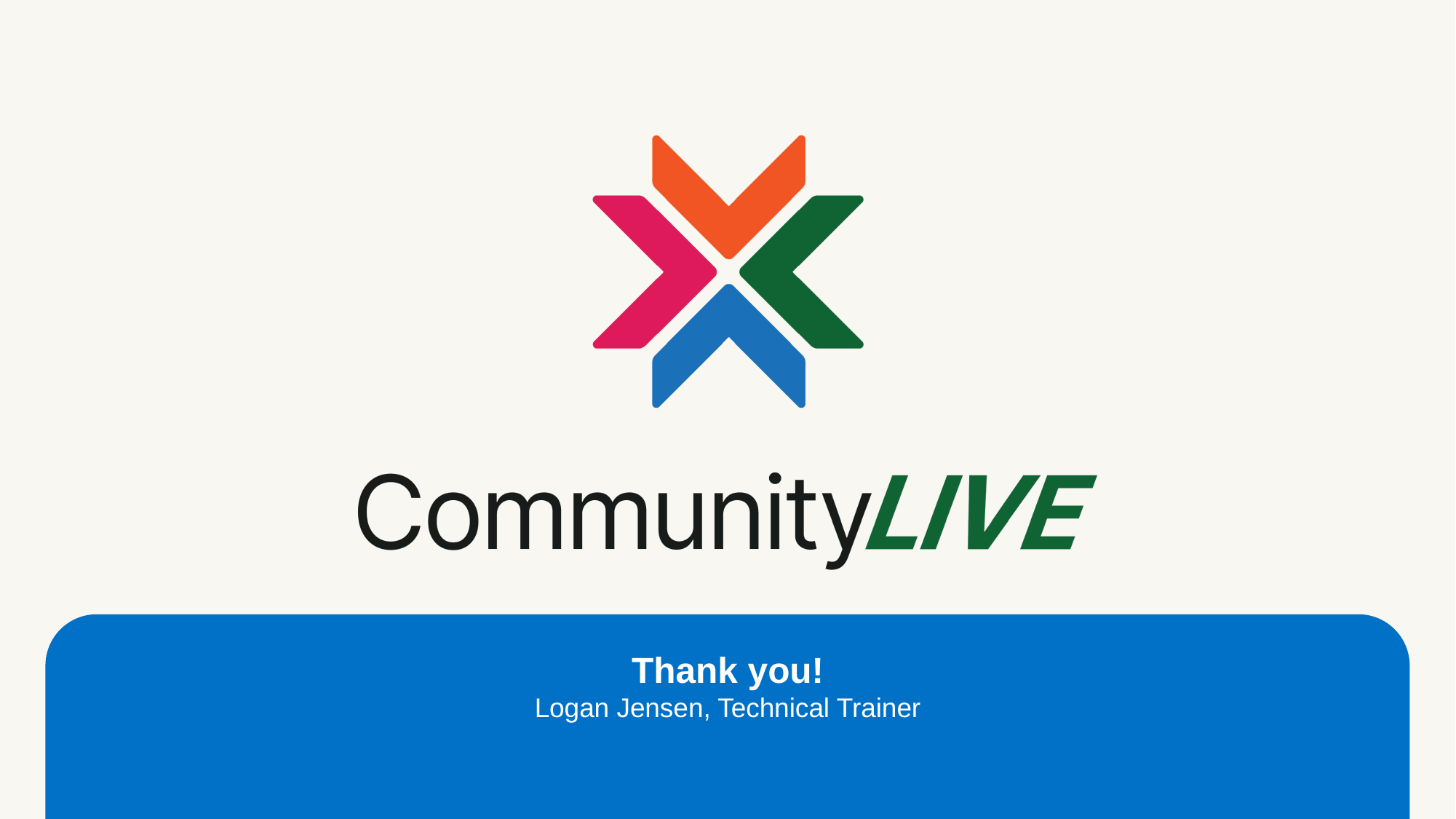

# Thank you! Logan Jensen, Technical Trainer